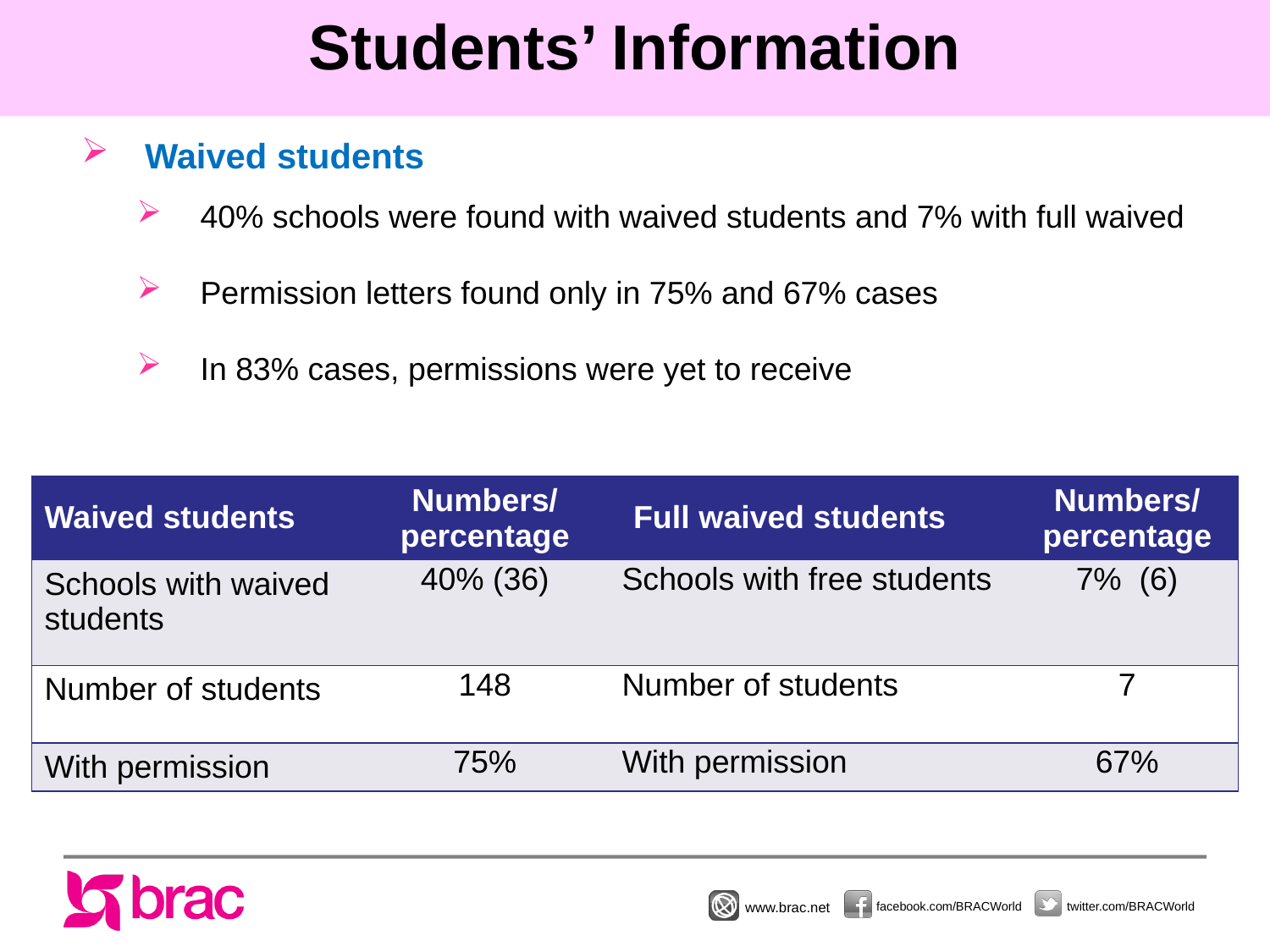

# Students’ Information
Waived students

40% schools were found with waived students and 7% with full waived

Permission letters found only in 75% and 67% cases

In 83% cases, permissions were yet to receive

| Waived students | Numbers/ percentage | Full waived students | Numbers/ percentage |
| --- | --- | --- | --- |
| Schools with waived students | 40% (36) | Schools with free students | 7% (6) |
| Number of students | 148 | Number of students | 7 |
| With permission | 75% | With permission | 67% |